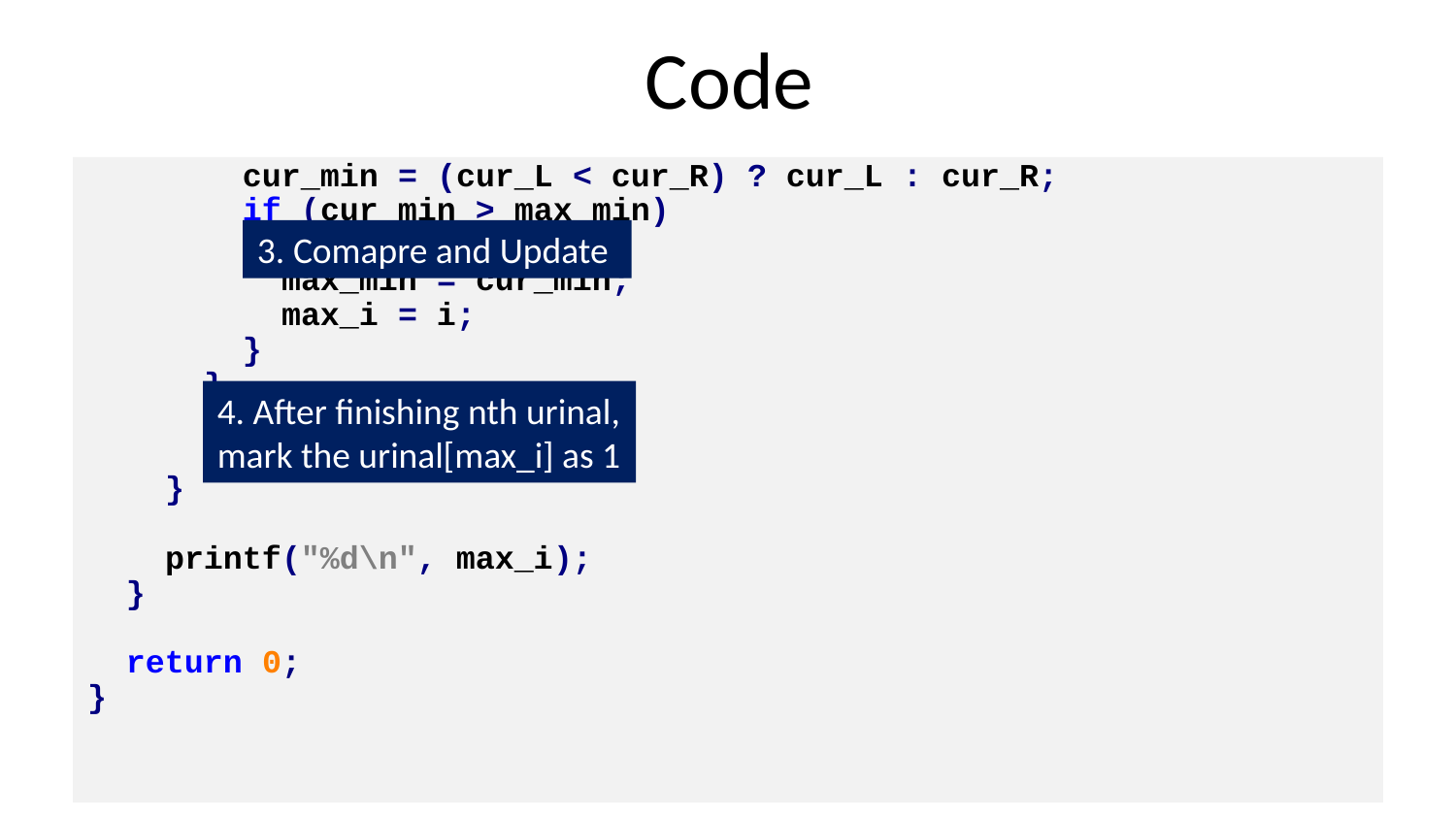

# Code
        cur_min = (cur_L < cur_R) ? cur_L : cur_R;
        if (cur_min > max_min)
        {
          max_min = cur_min;
          max_i = i;
        }
      }

      urinal[max_i] = 1;
    }

    printf("%d\n", max_i);
  }

  return 0;
}
3. Comapre and Update
4. After finishing nth urinal,
mark the urinal[max_i] as 1